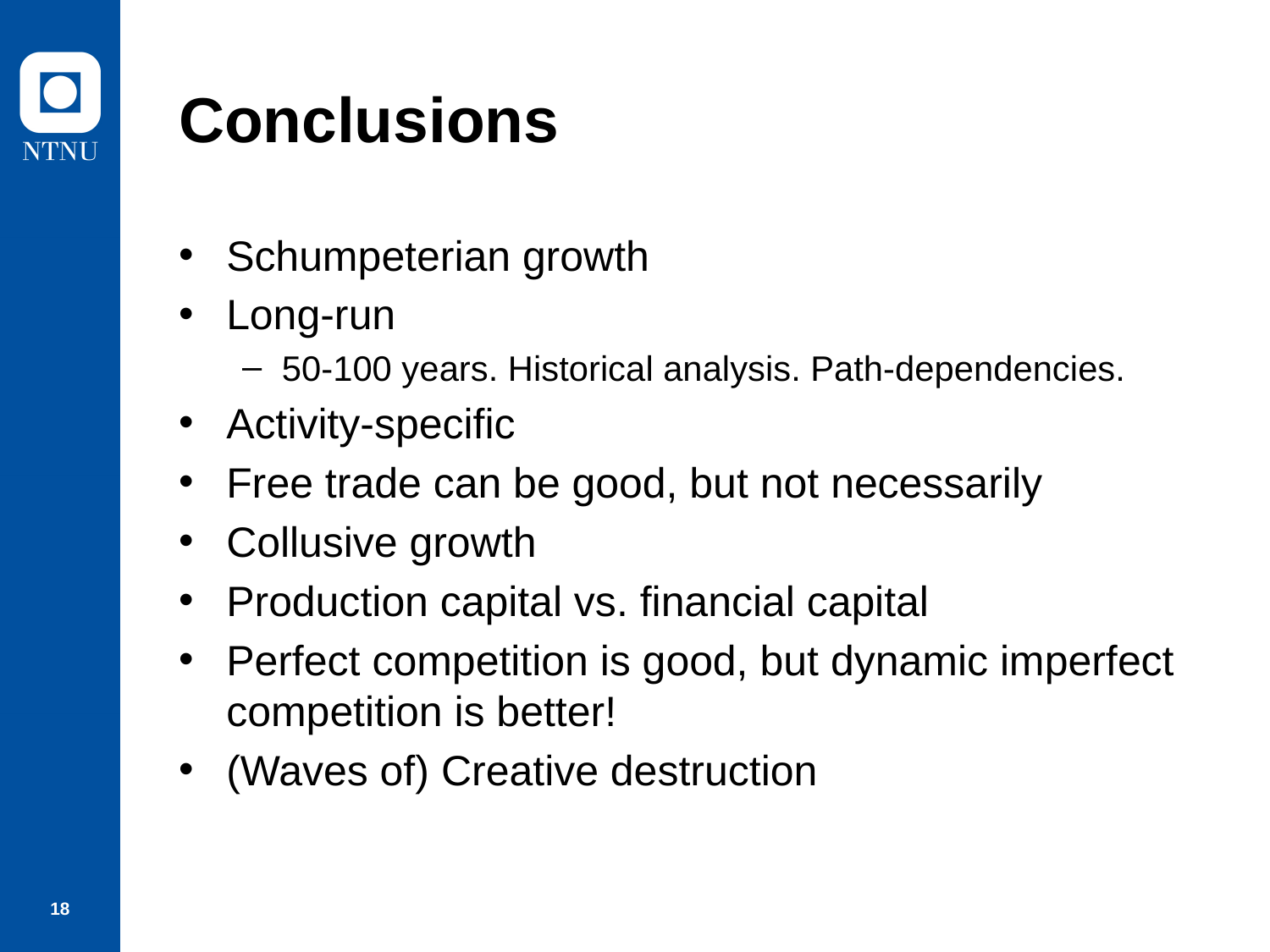

# Conclusions
Schumpeterian growth
Long-run
50-100 years. Historical analysis. Path-dependencies.
Activity-specific
Free trade can be good, but not necessarily
Collusive growth
Production capital vs. financial capital
Perfect competition is good, but dynamic imperfect competition is better!
(Waves of) Creative destruction